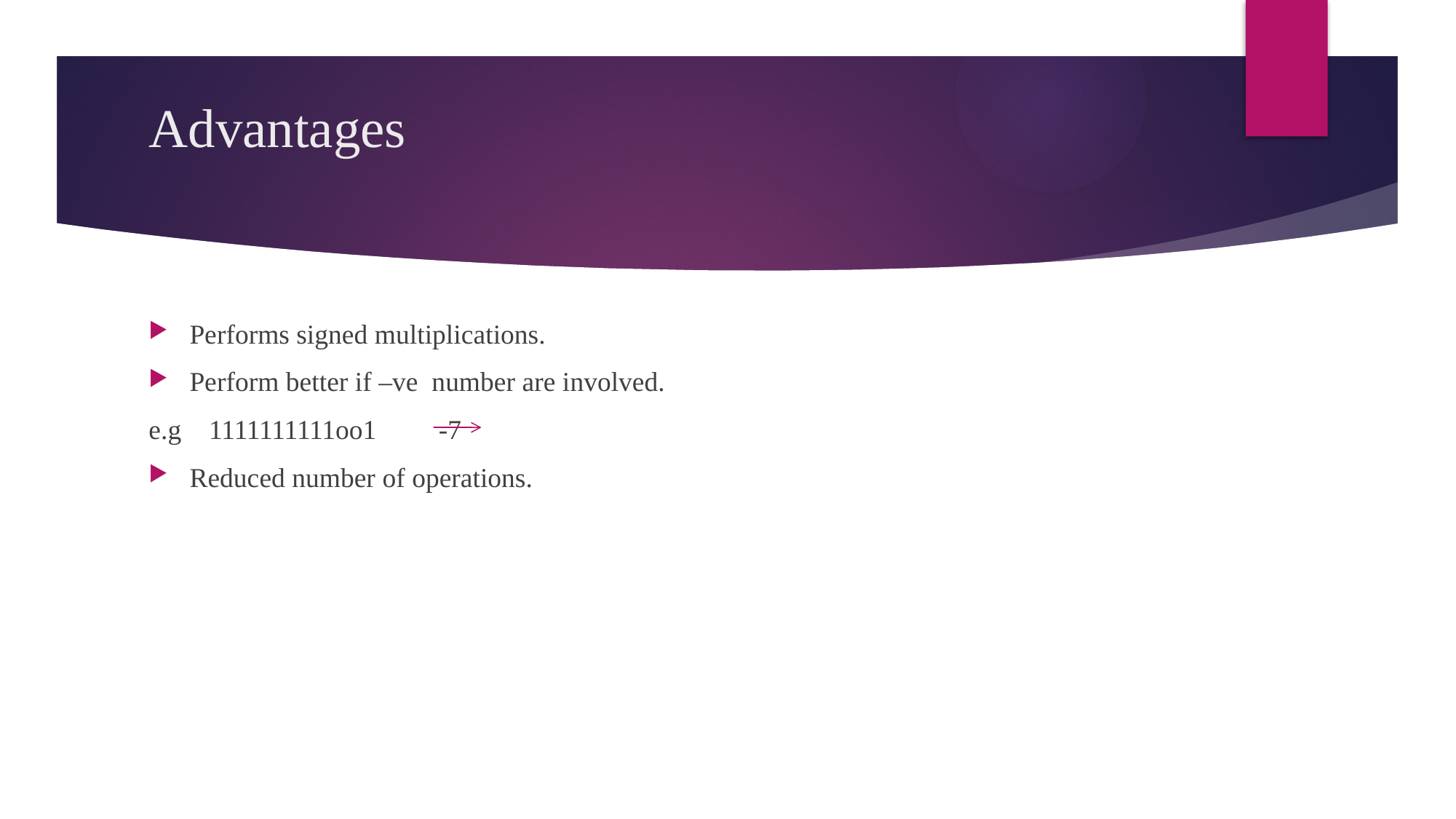

# Advantages
Performs signed multiplications.
Perform better if –ve  number are involved.
e.g    1111111111oo1         -7
Reduced number of operations.